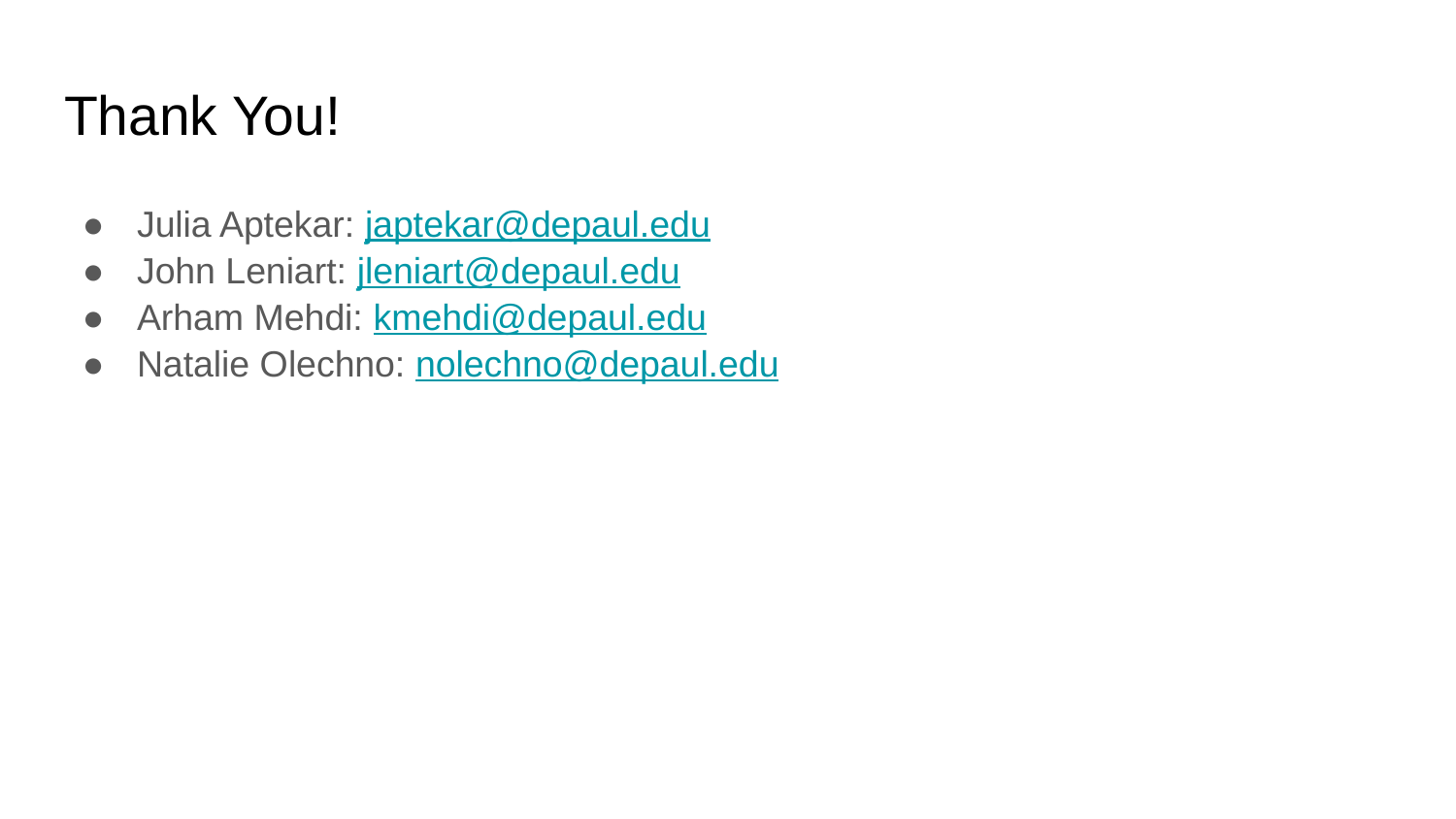

# Thank You!
Julia Aptekar: japtekar@depaul.edu
John Leniart: jleniart@depaul.edu
Arham Mehdi: kmehdi@depaul.edu
Natalie Olechno: nolechno@depaul.edu